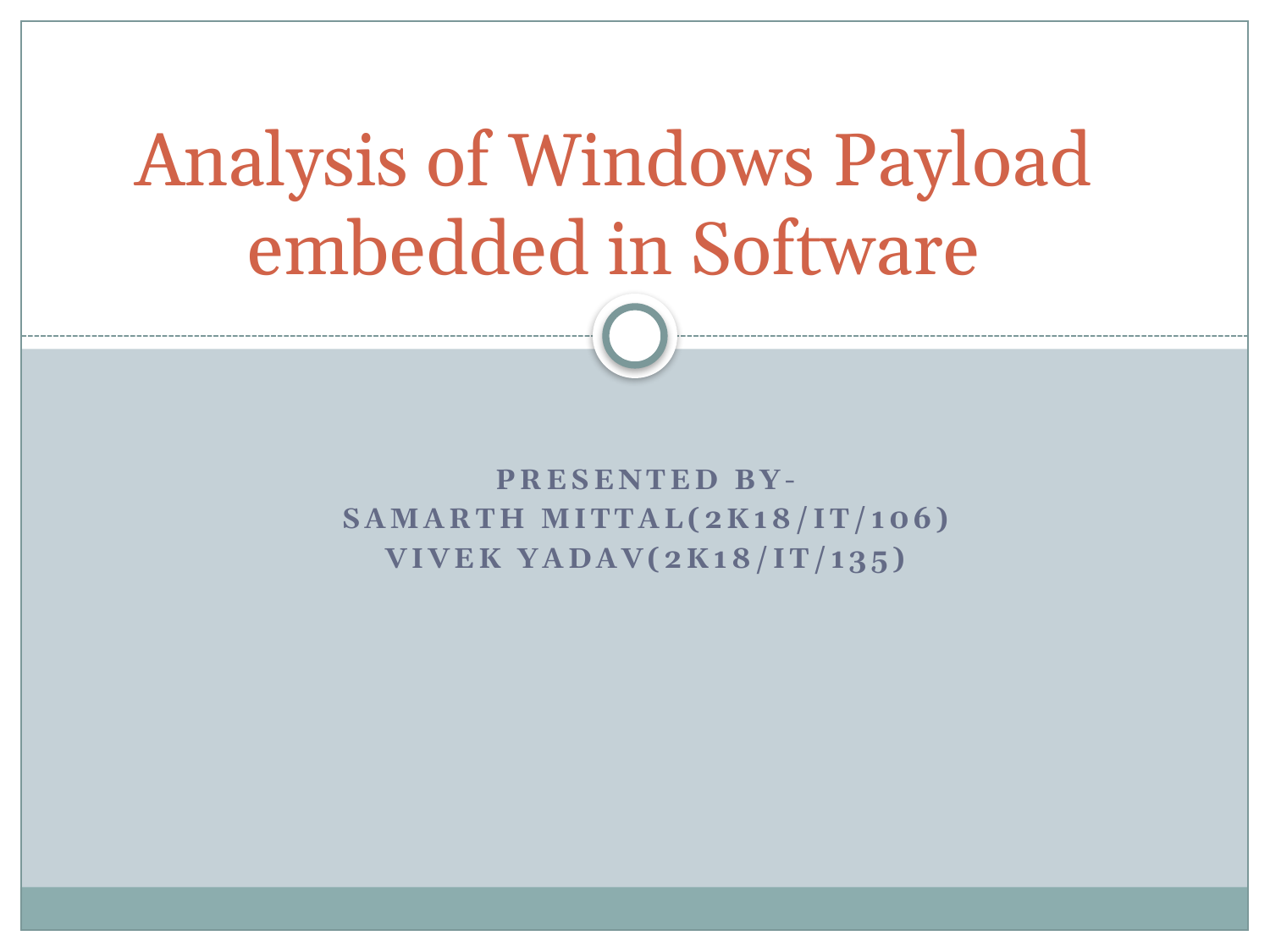

# Analysis of Windows Payload embedded in Software
Presented BY-
Samarth mittal(2k18/IT/106)
Vivek yadav(2k18/IT/135)